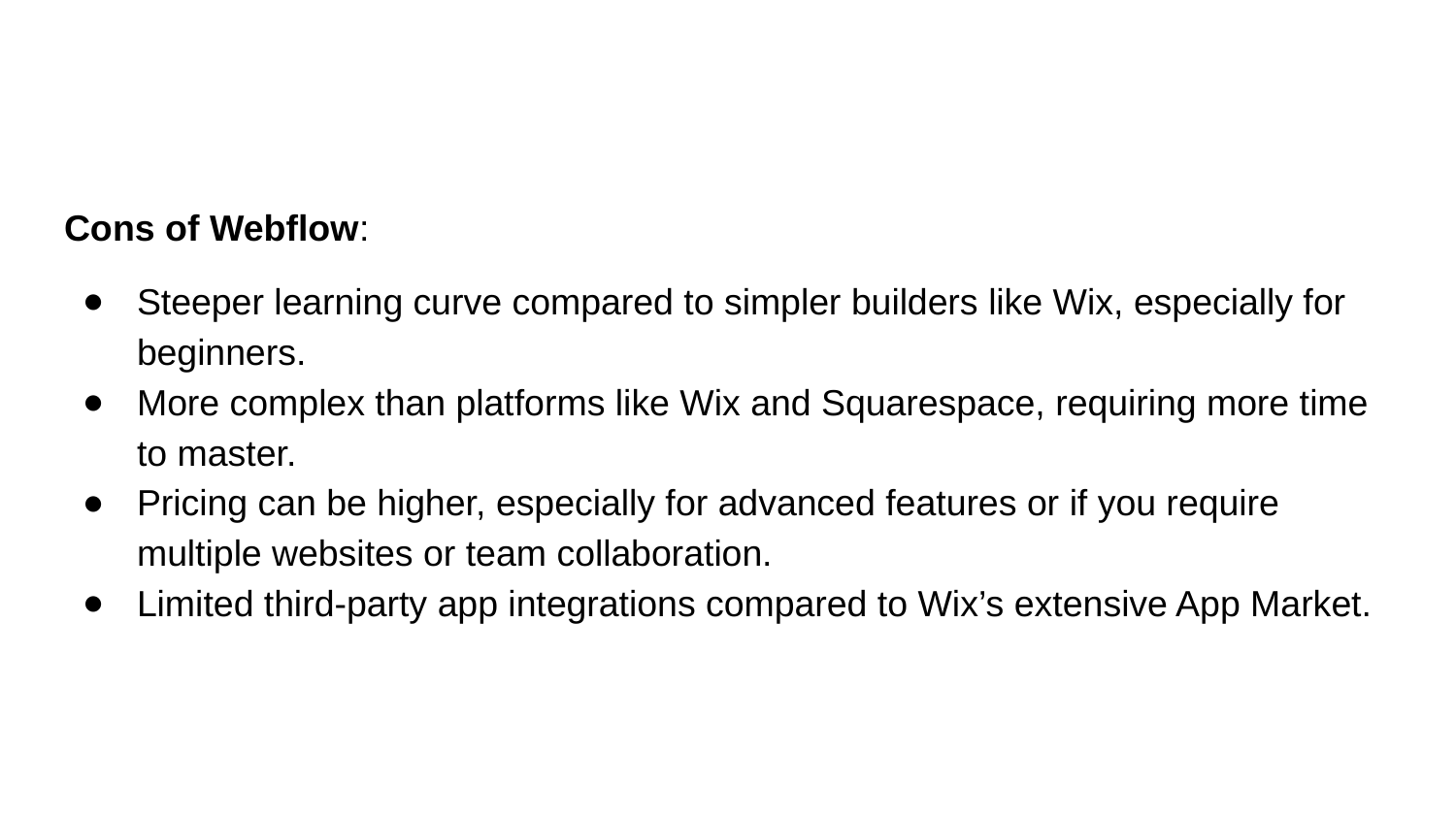

Cons of Webflow:
Steeper learning curve compared to simpler builders like Wix, especially for beginners.
More complex than platforms like Wix and Squarespace, requiring more time to master.
Pricing can be higher, especially for advanced features or if you require multiple websites or team collaboration.
Limited third-party app integrations compared to Wix’s extensive App Market.